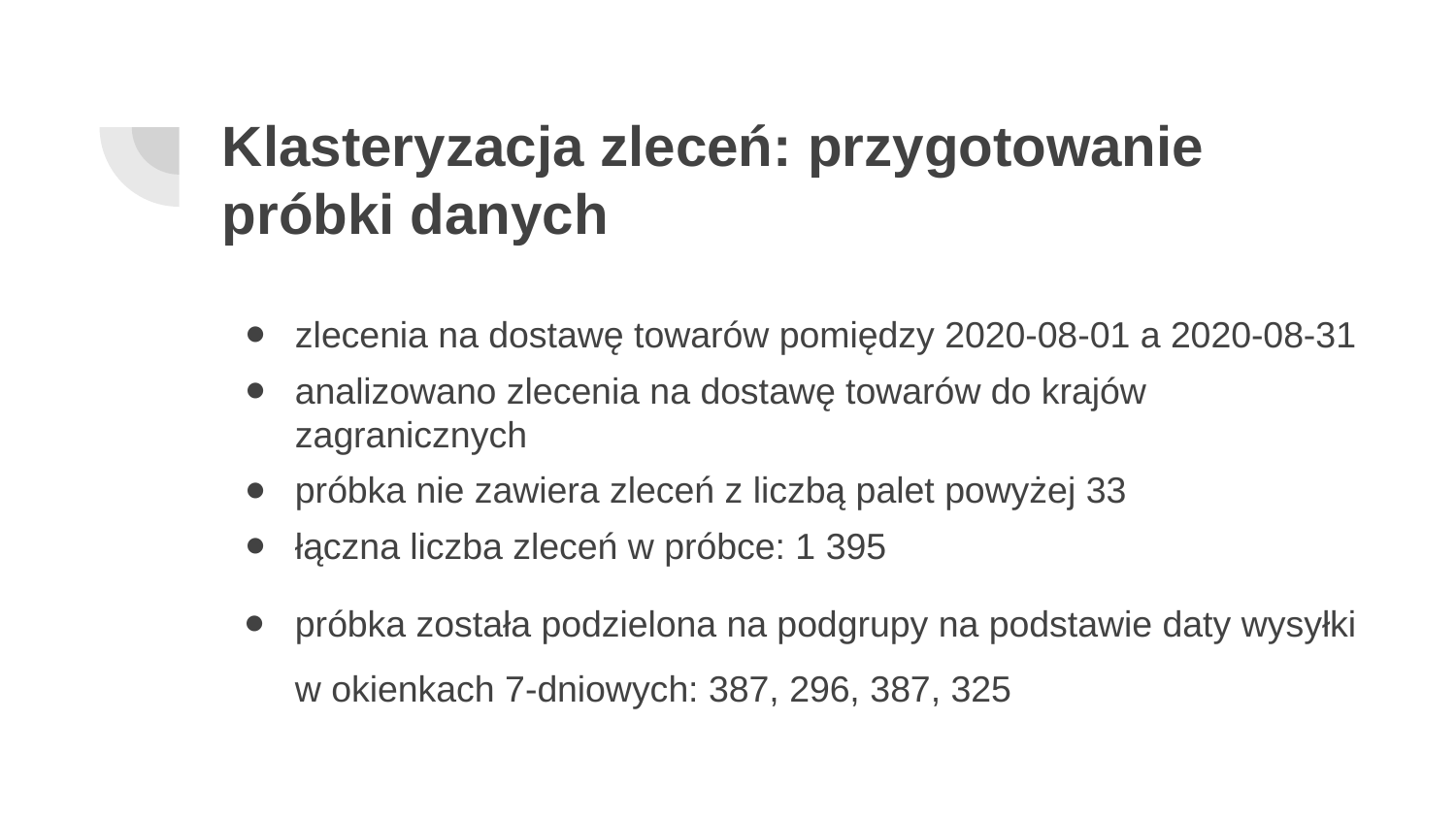

# Klasteryzacja zleceń: przygotowanie próbki danych
zlecenia na dostawę towarów pomiędzy 2020-08-01 a 2020-08-31
analizowano zlecenia na dostawę towarów do krajów zagranicznych
próbka nie zawiera zleceń z liczbą palet powyżej 33
łączna liczba zleceń w próbce: 1 395
próbka została podzielona na podgrupy na podstawie daty wysyłki
w okienkach 7-dniowych: 387, 296, 387, 325